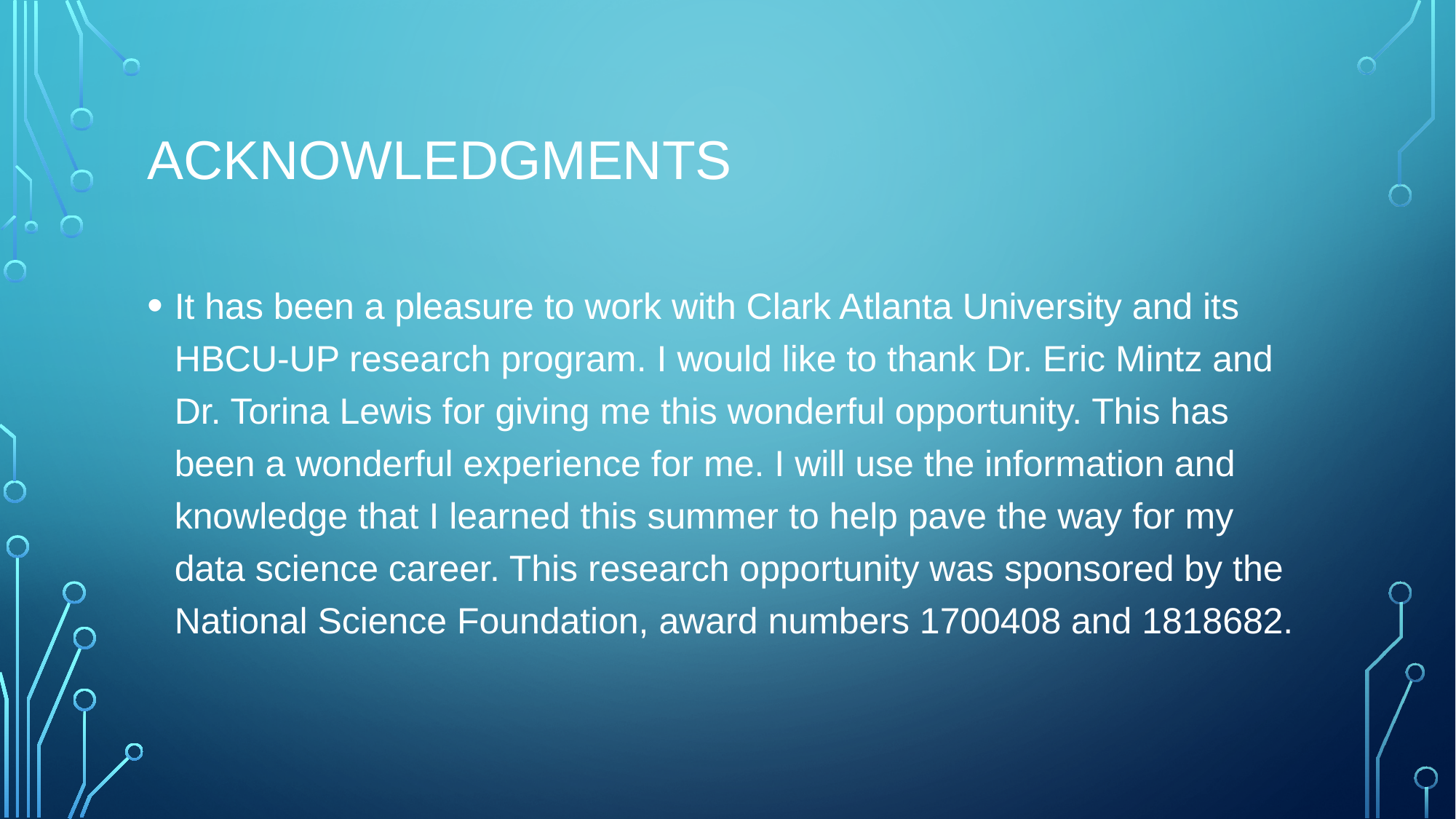

# Acknowledgments
It has been a pleasure to work with Clark Atlanta University and its HBCU-UP research program. I would like to thank Dr. Eric Mintz and Dr. Torina Lewis for giving me this wonderful opportunity. This has been a wonderful experience for me. I will use the information and knowledge that I learned this summer to help pave the way for my data science career. This research opportunity was sponsored by the National Science Foundation, award numbers 1700408 and 1818682.